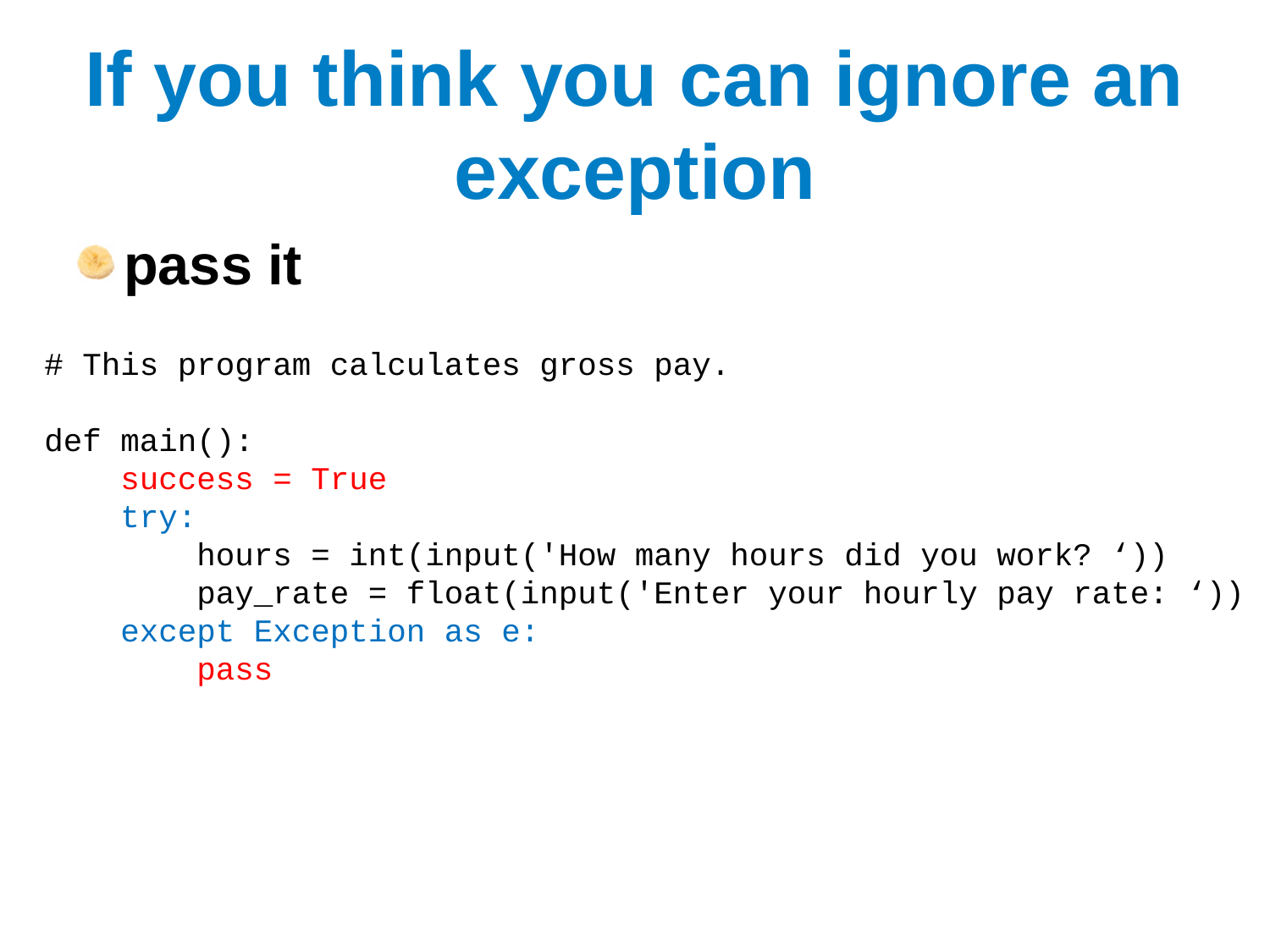

# If you think you can ignore an exception
pass it
# This program calculates gross pay.

def main():
    success = True
    try:
        hours = int(input('How many hours did you work? ‘))
        pay_rate = float(input('Enter your hourly pay rate: ‘))
    except Exception as e:
        pass